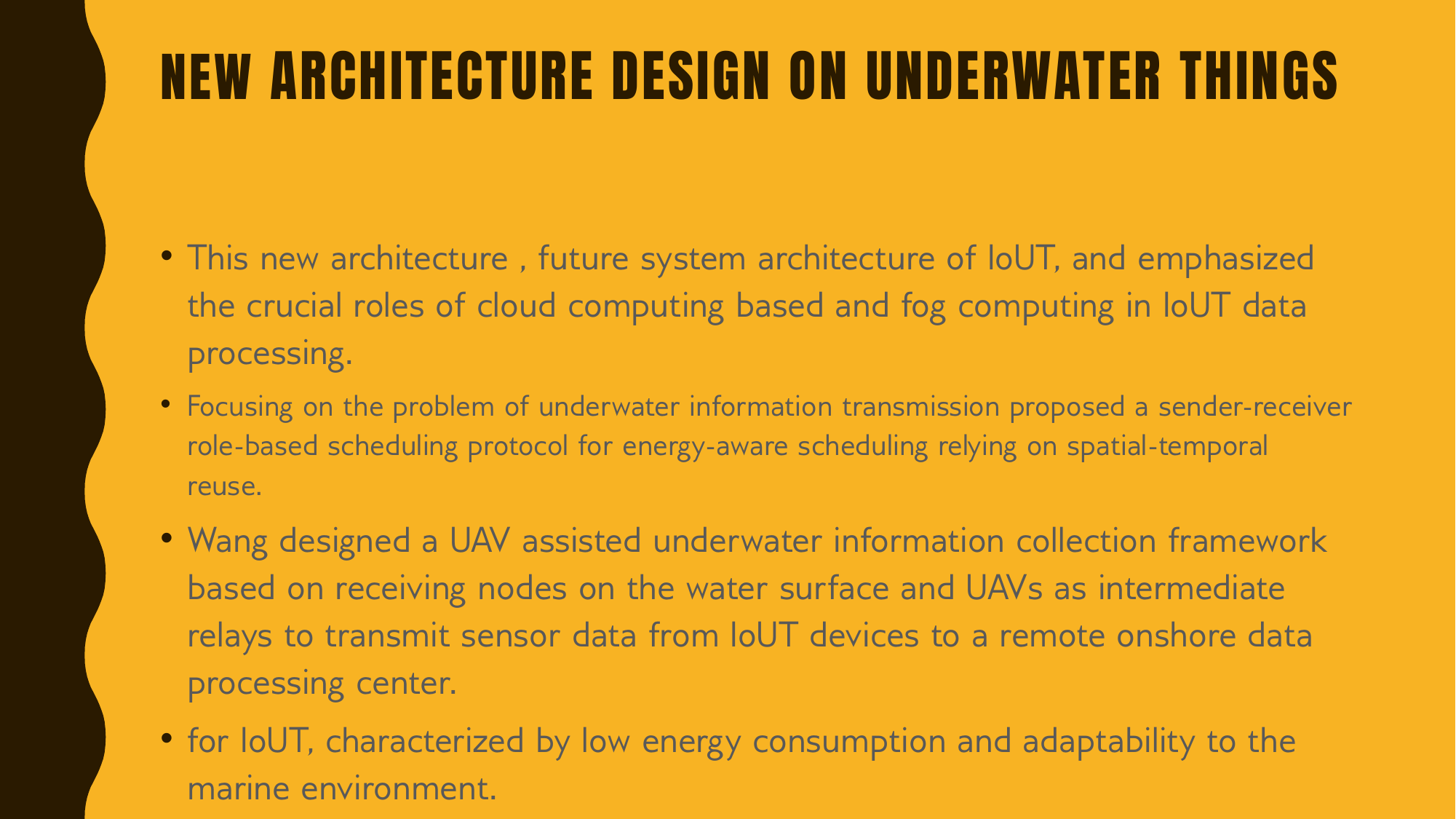

# New archItecture desIgn ON UNDERWATER THINGS
This new architecture , future system architecture of IoUT, and emphasized the crucial roles of cloud computing based and fog computing in IoUT data processing.
Focusing on the problem of underwater information transmission proposed a sender-receiver role-based scheduling protocol for energy-aware scheduling relying on spatial-temporal reuse.
Wang designed a UAV assisted underwater information collection framework based on receiving nodes on the water surface and UAVs as intermediate relays to transmit sensor data from IoUT devices to a remote onshore data processing center.
for IoUT, characterized by low energy consumption and adaptability to the marine environment.